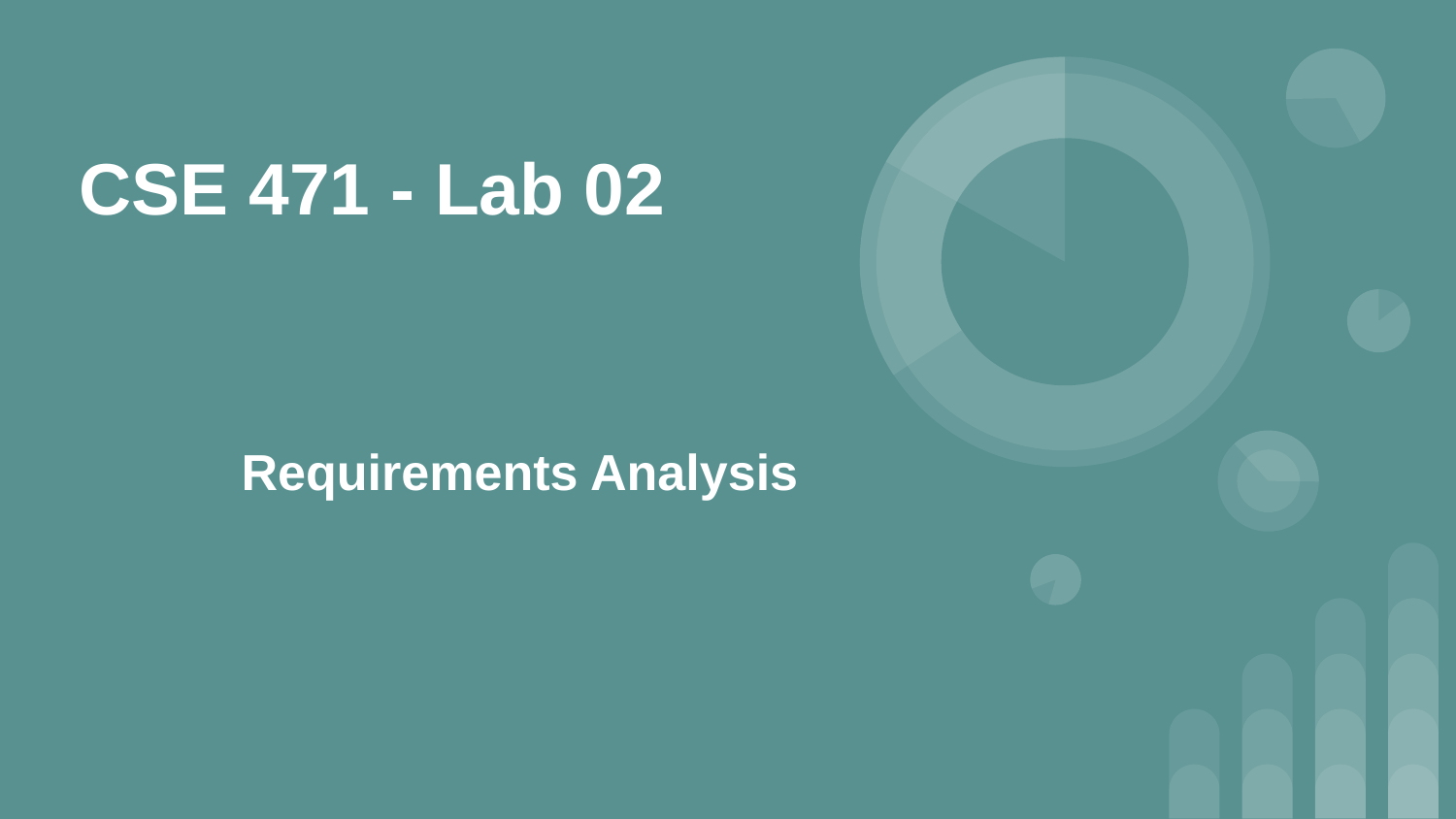

# CSE 471 - Lab 02
Requirements Analysis